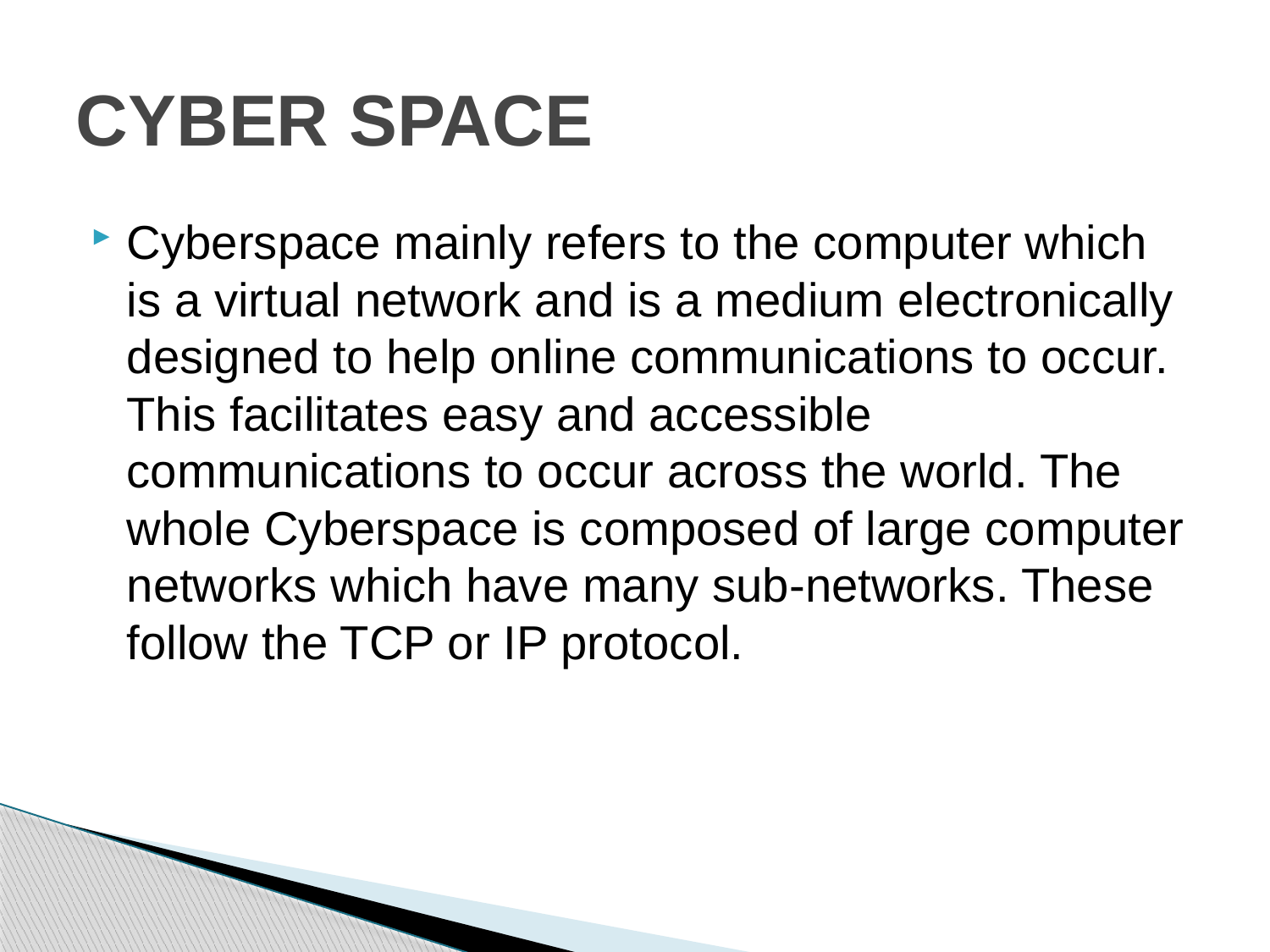

# CYBER SPACE
Cyberspace mainly refers to the computer which is a virtual network and is a medium electronically designed to help online communications to occur. This facilitates easy and accessible communications to occur across the world. The whole Cyberspace is composed of large computer networks which have many sub-networks. These follow the TCP or IP protocol.